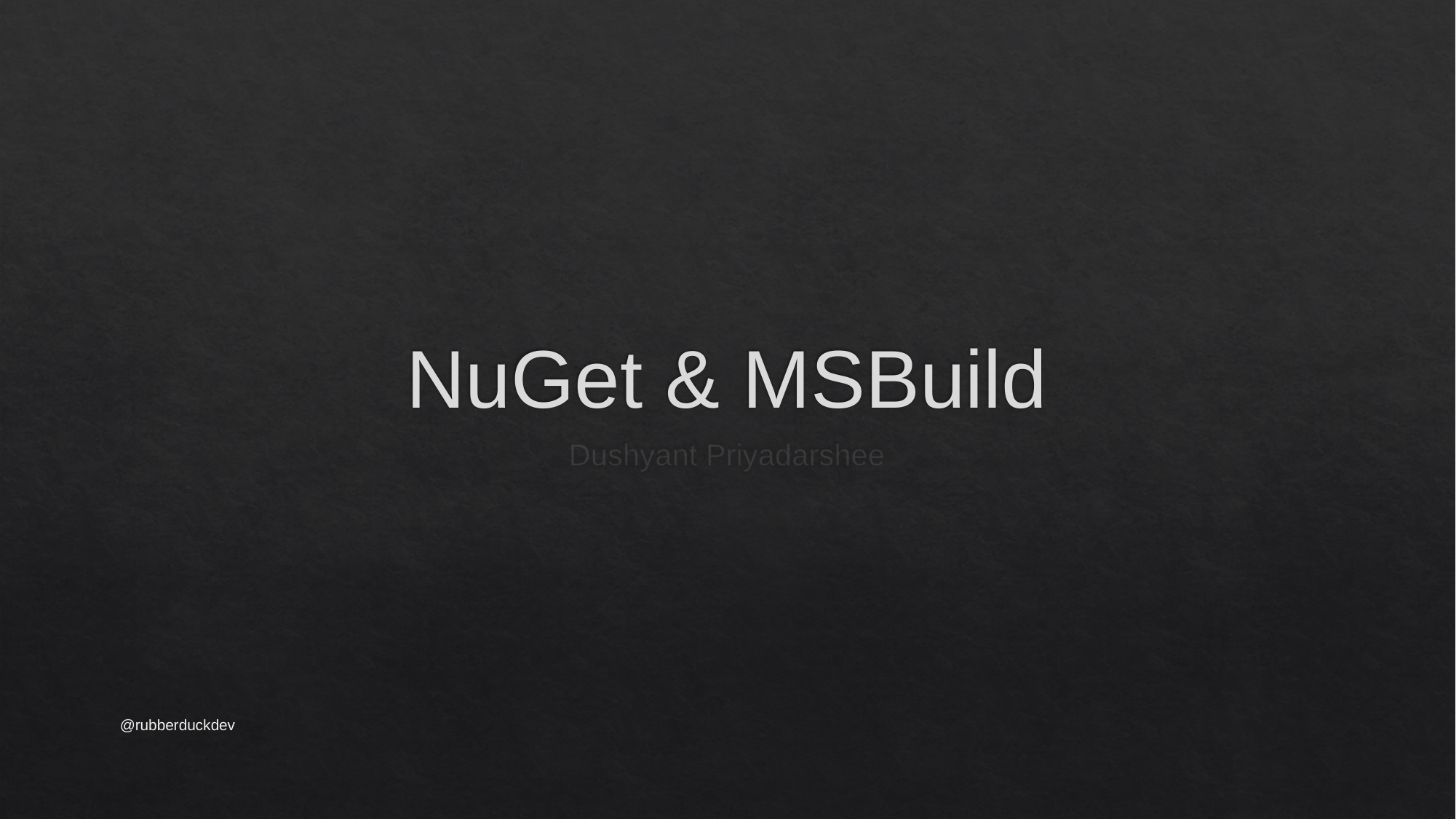

# NuGet & MSBuild
Dushyant Priyadarshee
@rubberduckdev